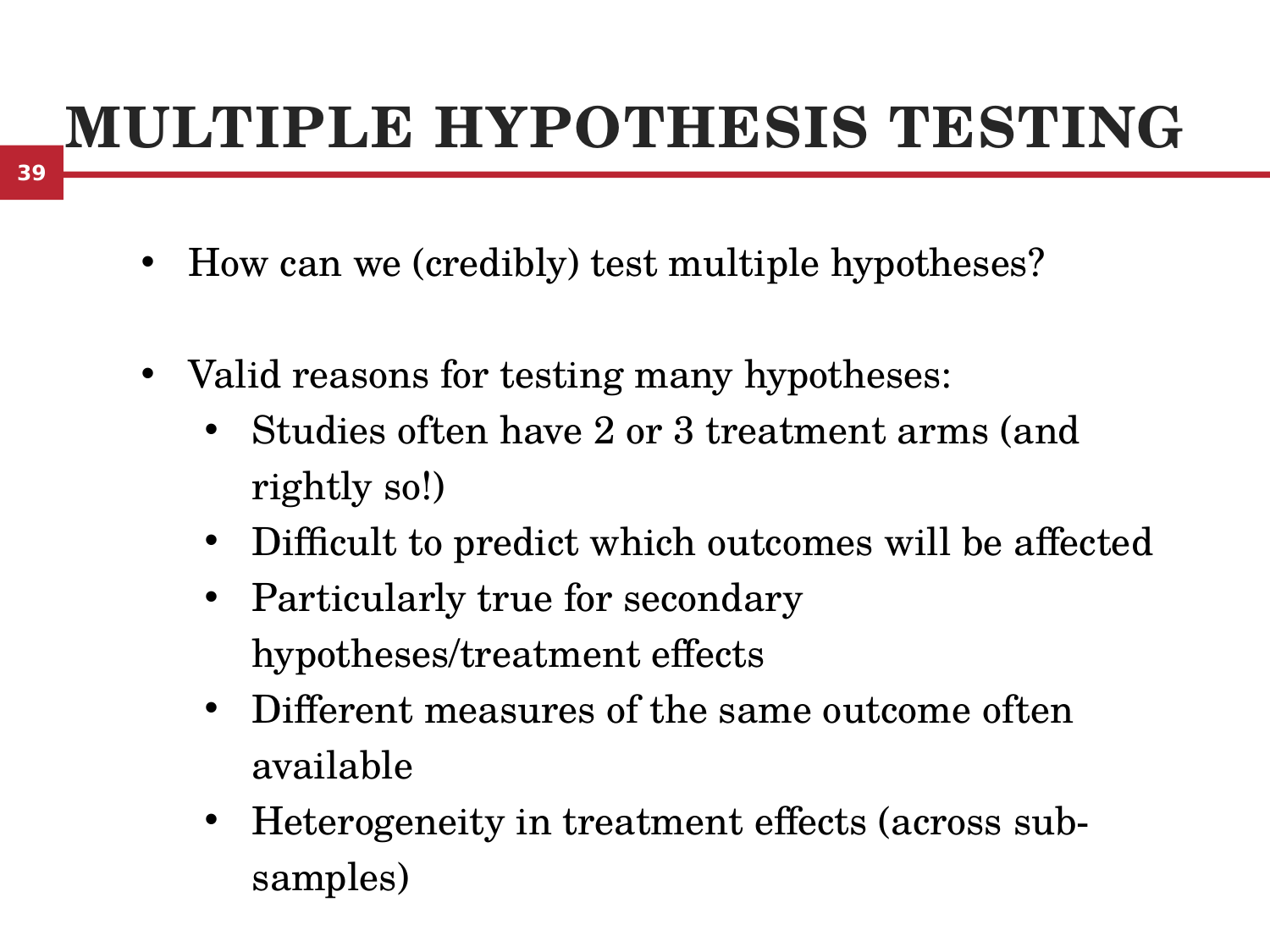

# Multiple Hypothesis Testing
How can we (credibly) test multiple hypotheses?

Valid reasons for testing many hypotheses:
Studies often have 2 or 3 treatment arms (and rightly so!)
Difficult to predict which outcomes will be affected
Particularly true for secondary hypotheses/treatment effects
Different measures of the same outcome often available
Heterogeneity in treatment effects (across sub-samples)